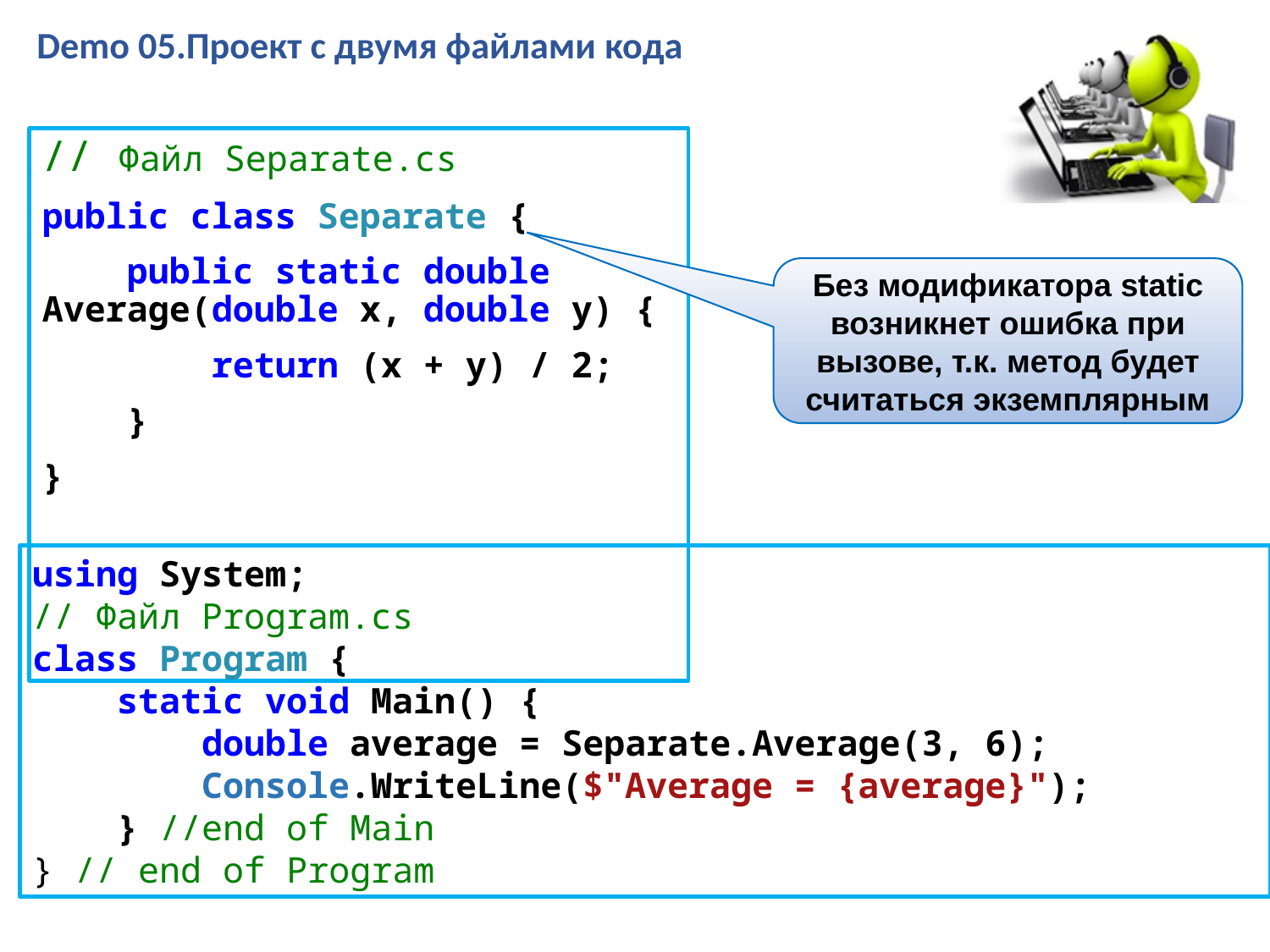

# Demo 05.Проект с двумя файлами кода
// Файл Separate.cs
public class Separate {
    public static double Average(double x, double y) {
        return (x + y) / 2;
    }
}
Без модификатора static возникнет ошибка при вызове, т.к. метод будет считаться экземплярным
using System;
// Файл Program.cs
class Program {
    static void Main() {
        double average = Separate.Average(3, 6);
        Console.WriteLine($"Average = {average}");
    } //end of Main
} // end of Program